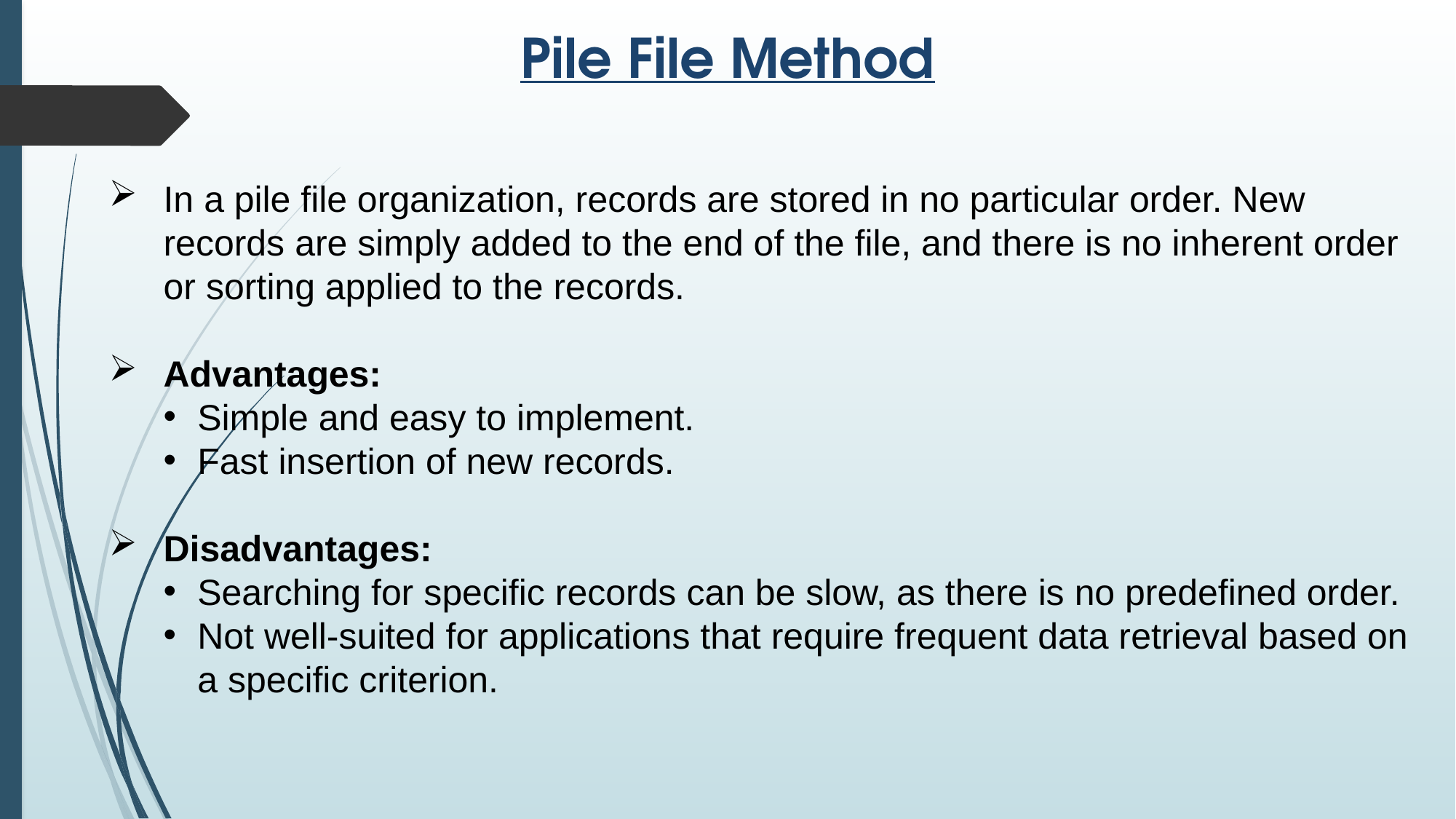

Pile File Method
In a pile file organization, records are stored in no particular order. New records are simply added to the end of the file, and there is no inherent order or sorting applied to the records.

Advantages:
Simple and easy to implement.
Fast insertion of new records.

Disadvantages:
Searching for specific records can be slow, as there is no predefined order.
Not well-suited for applications that require frequent data retrieval based on a specific criterion.